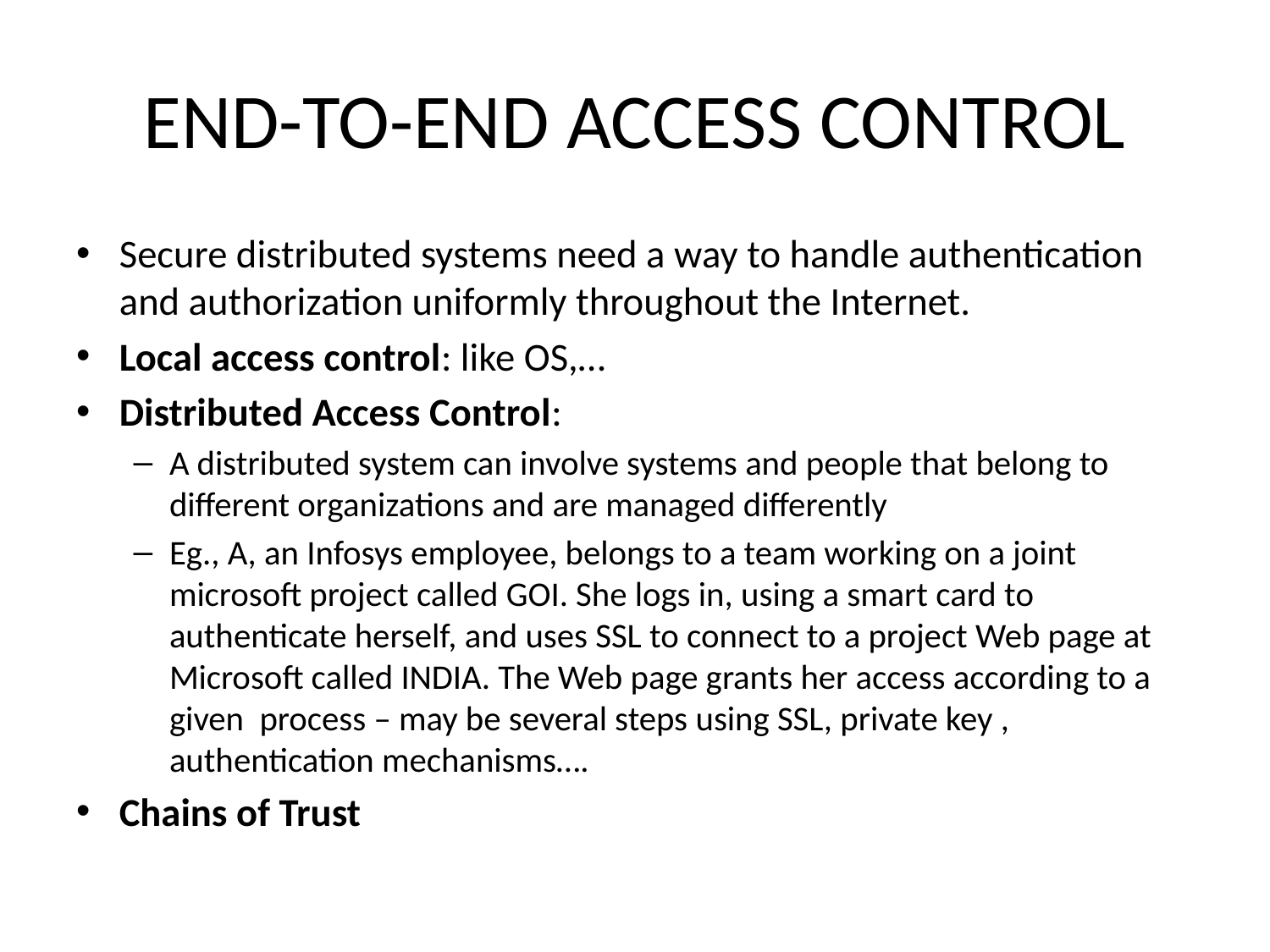

# END-TO-END ACCESS CONTROL
Secure distributed systems need a way to handle authentication and authorization uniformly throughout the Internet.
Local access control: like OS,…
Distributed Access Control:
A distributed system can involve systems and people that belong to different organizations and are managed differently
Eg., A, an Infosys employee, belongs to a team working on a joint microsoft project called GOI. She logs in, using a smart card to authenticate herself, and uses SSL to connect to a project Web page at Microsoft called INDIA. The Web page grants her access according to a given  process – may be several steps using SSL, private key , authentication mechanisms….
Chains of Trust